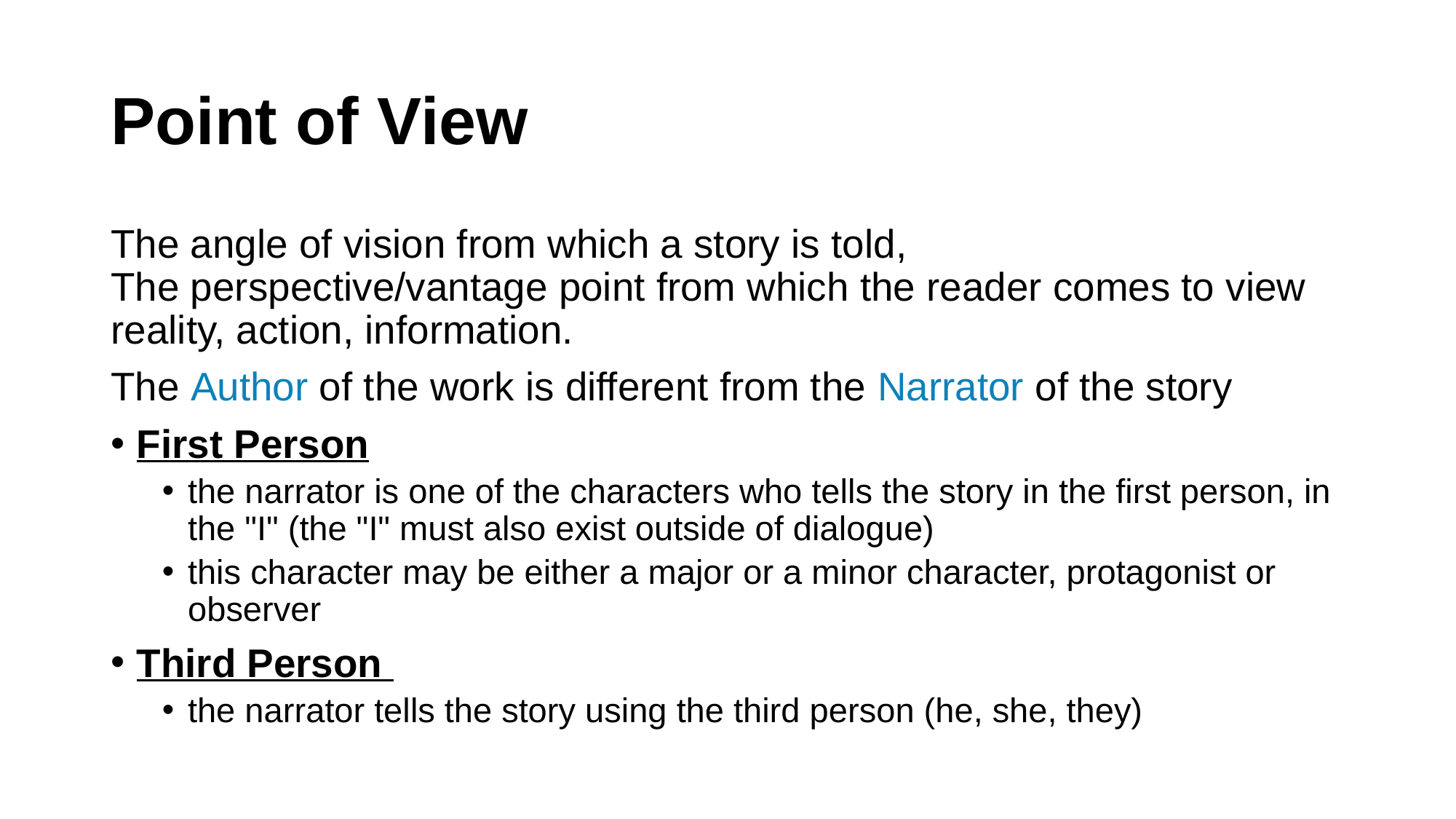

# Point of View
The angle of vision from which a story is told,
The perspective/vantage point from which the reader comes to view reality, action, information.
The Author of the work is different from the Narrator of the story
First Person
the narrator is one of the characters who tells the story in the first person, in the "I" (the "I" must also exist outside of dialogue)
this character may be either a major or a minor character, protagonist or observer
Third Person
the narrator tells the story using the third person (he, she, they)